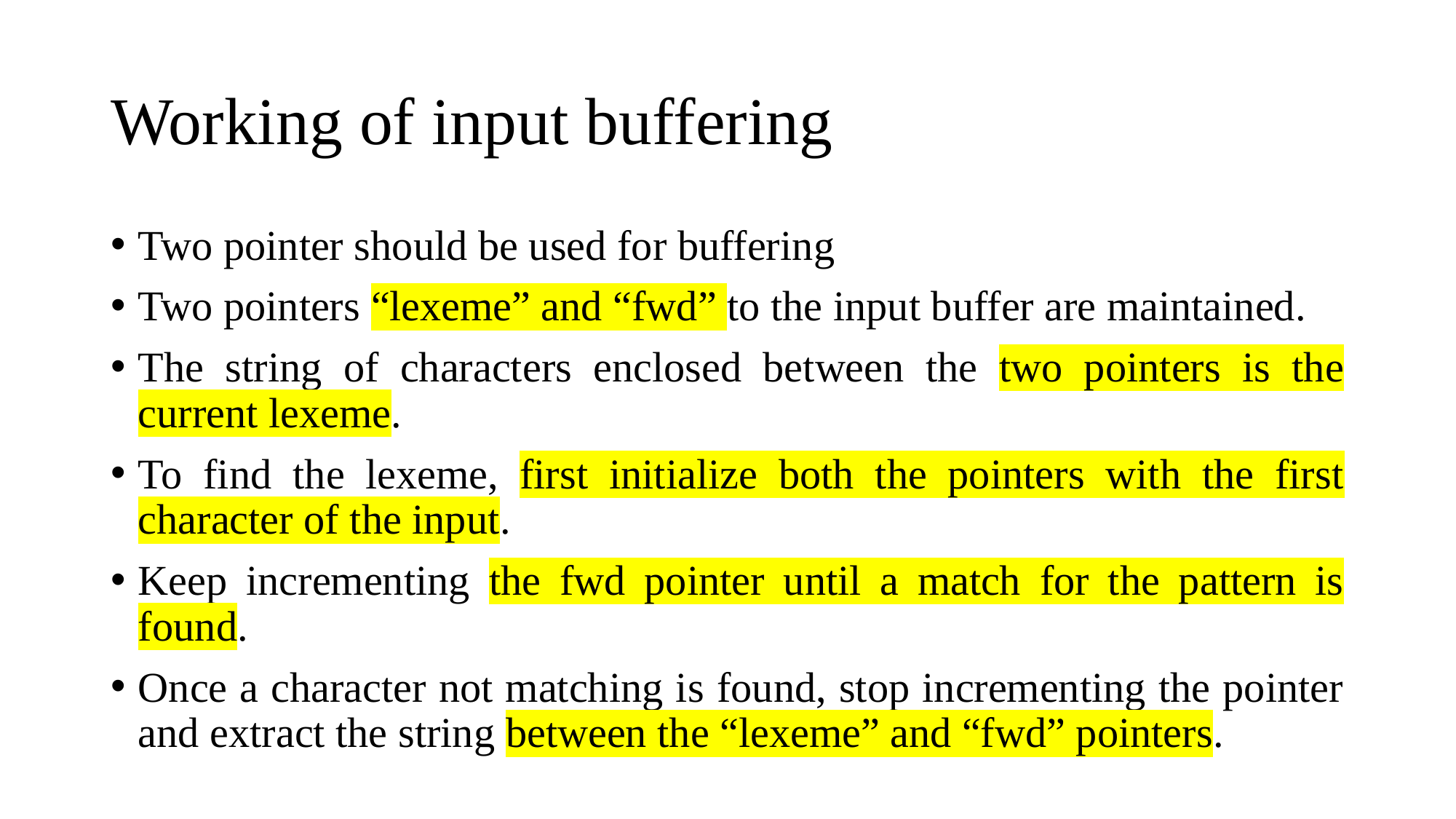

# Working of input buffering
Two pointer should be used for buffering
Two pointers “lexeme” and “fwd” to the input buffer are maintained.
The string of characters enclosed between the two pointers is the current lexeme.
To find the lexeme, first initialize both the pointers with the first character of the input.
Keep incrementing the fwd pointer until a match for the pattern is found.
Once a character not matching is found, stop incrementing the pointer and extract the string between the “lexeme” and “fwd” pointers.